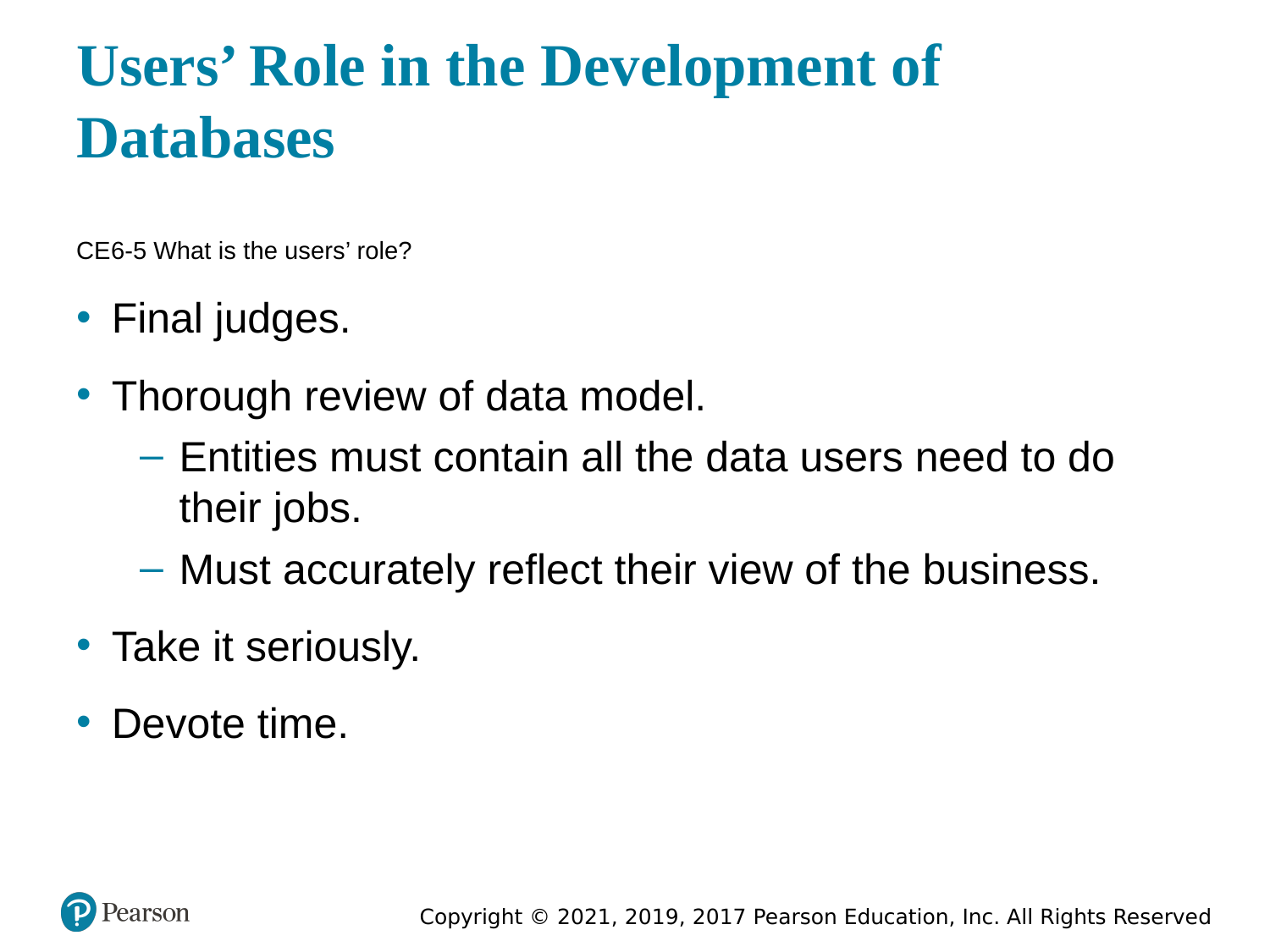

# Users’ Role in the Development of Databases
CE 6-5 What is the users’ role?
Final judges.
Thorough review of data model.
Entities must contain all the data users need to do their jobs.
Must accurately reflect their view of the business.
Take it seriously.
Devote time.